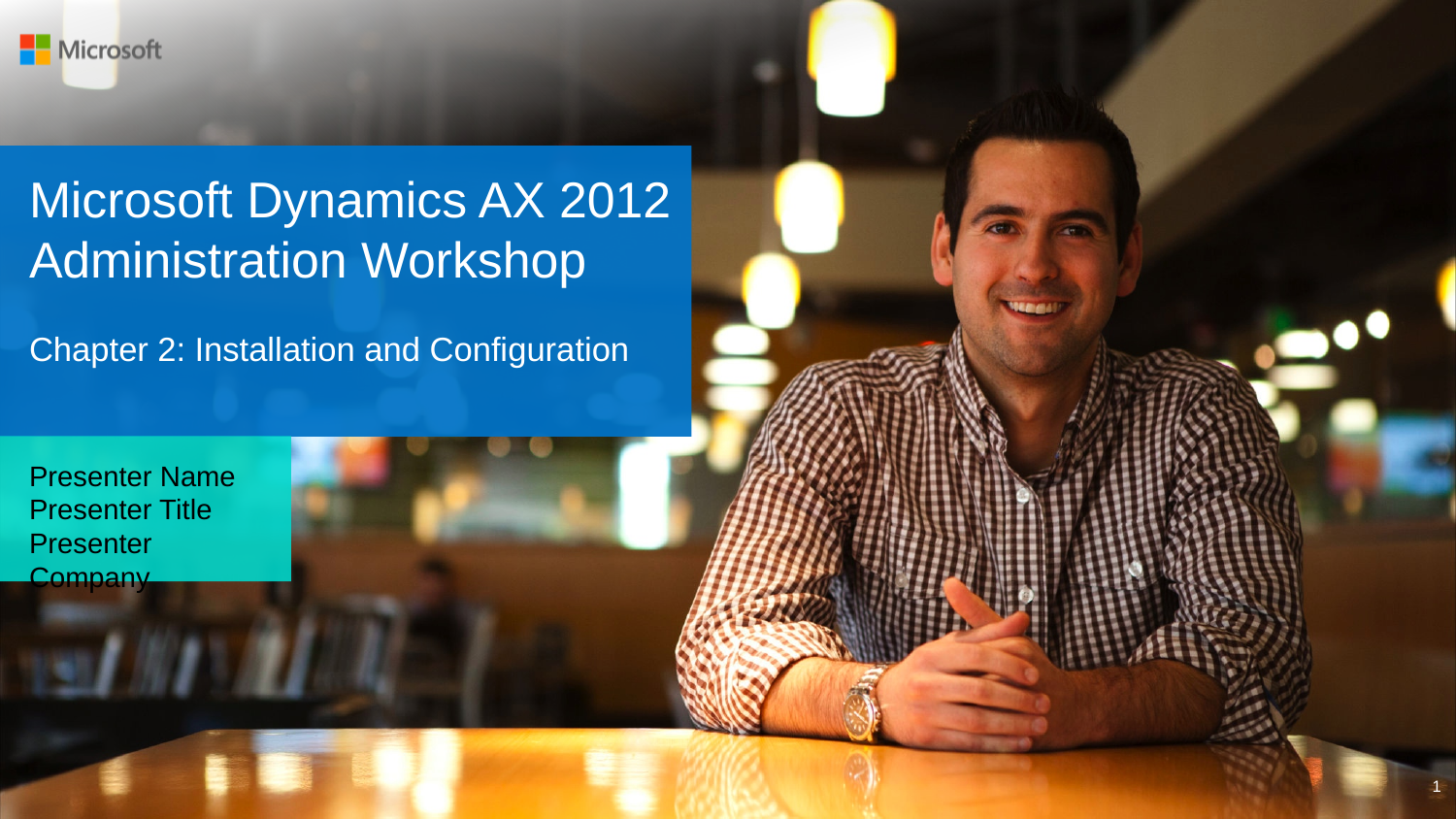

# Microsoft Dynamics AX 2012 Administration Workshop Chapter 2: Installation and Configuration
Presenter Name
Presenter Title
Presenter Company
1